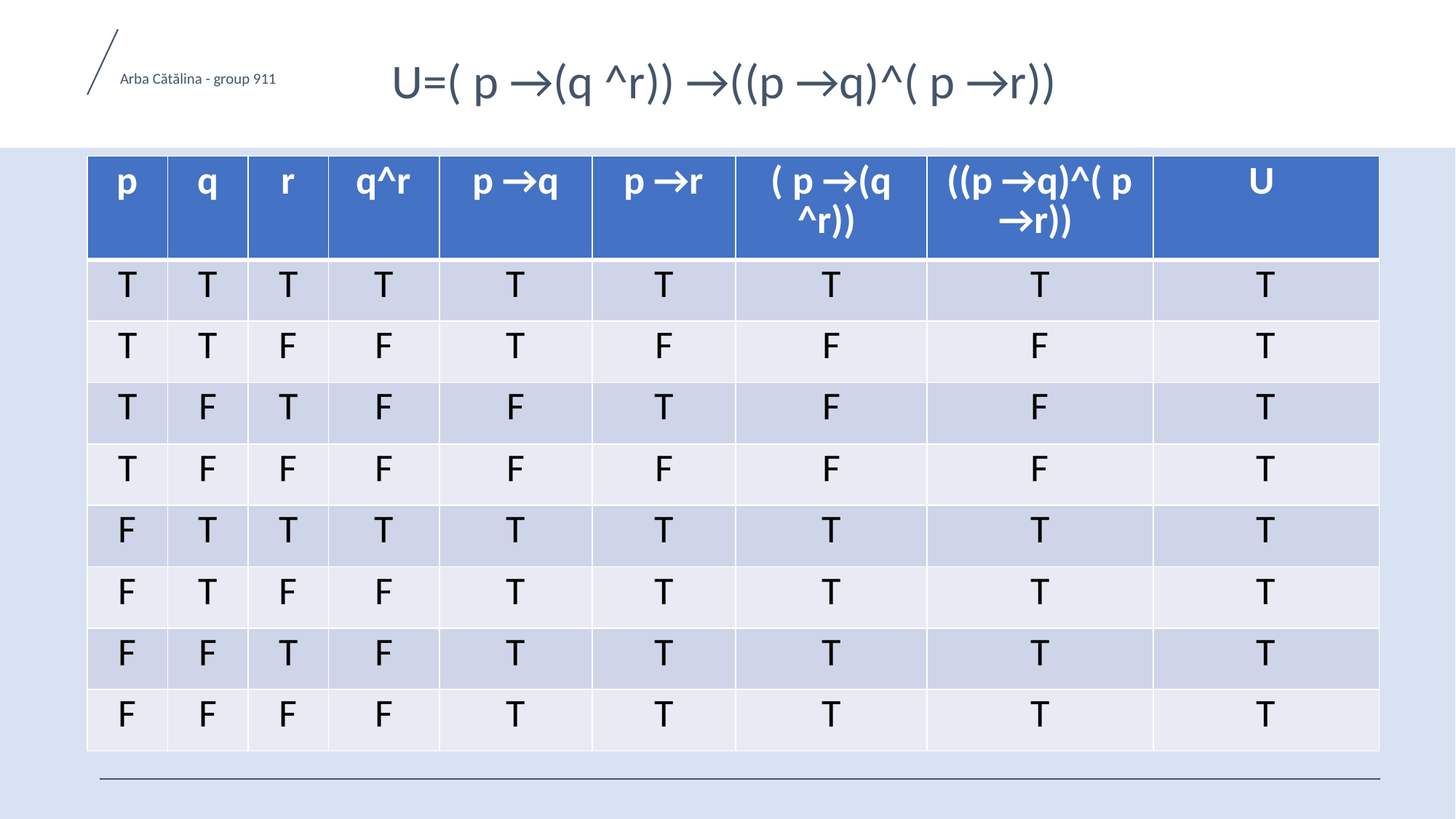

# U=( p →(q ^r)) →((p →q)^( p →r))
Arba Cătălina - group 911

| p | q | r | q^r | p →q | p →r | ( p →(q ^r)) | ((p →q)^( p →r)) | U |
| --- | --- | --- | --- | --- | --- | --- | --- | --- |
| T | T | T | T | T | T | T | T | T |
| T | T | F | F | T | F | F | F | T |
| T | F | T | F | F | T | F | F | T |
| T | F | F | F | F | F | F | F | T |
| F | T | T | T | T | T | T | T | T |
| F | T | F | F | T | T | T | T | T |
| F | F | T | F | T | T | T | T | T |
| F | F | F | F | T | T | T | T | T |